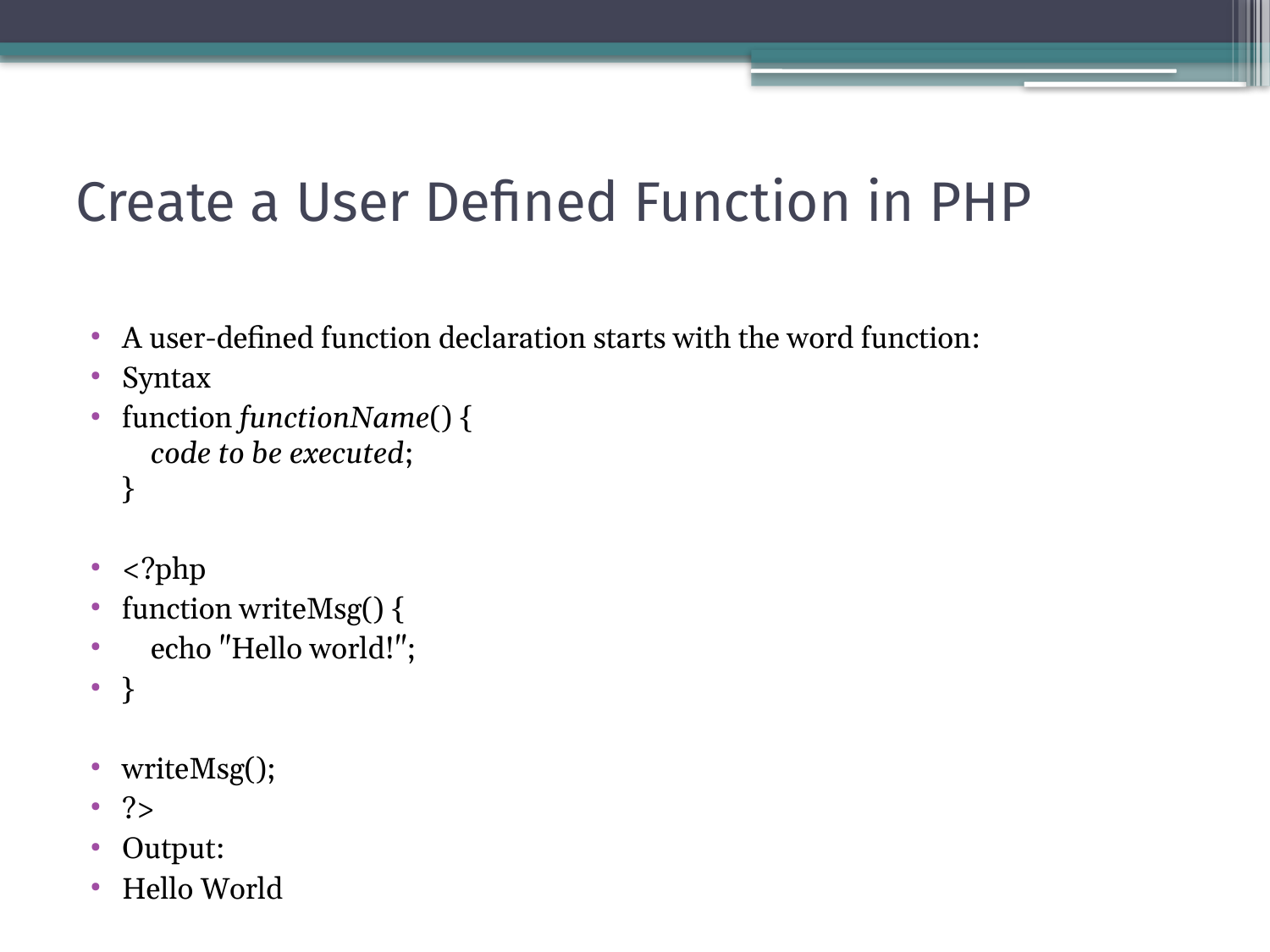

# Create a User Defined Function in PHP
A user-defined function declaration starts with the word function:
Syntax
function functionName() {
    code to be executed;
}

<?php
function writeMsg() {
    echo "Hello world!";
}

writeMsg();
?>
Output:
Hello World